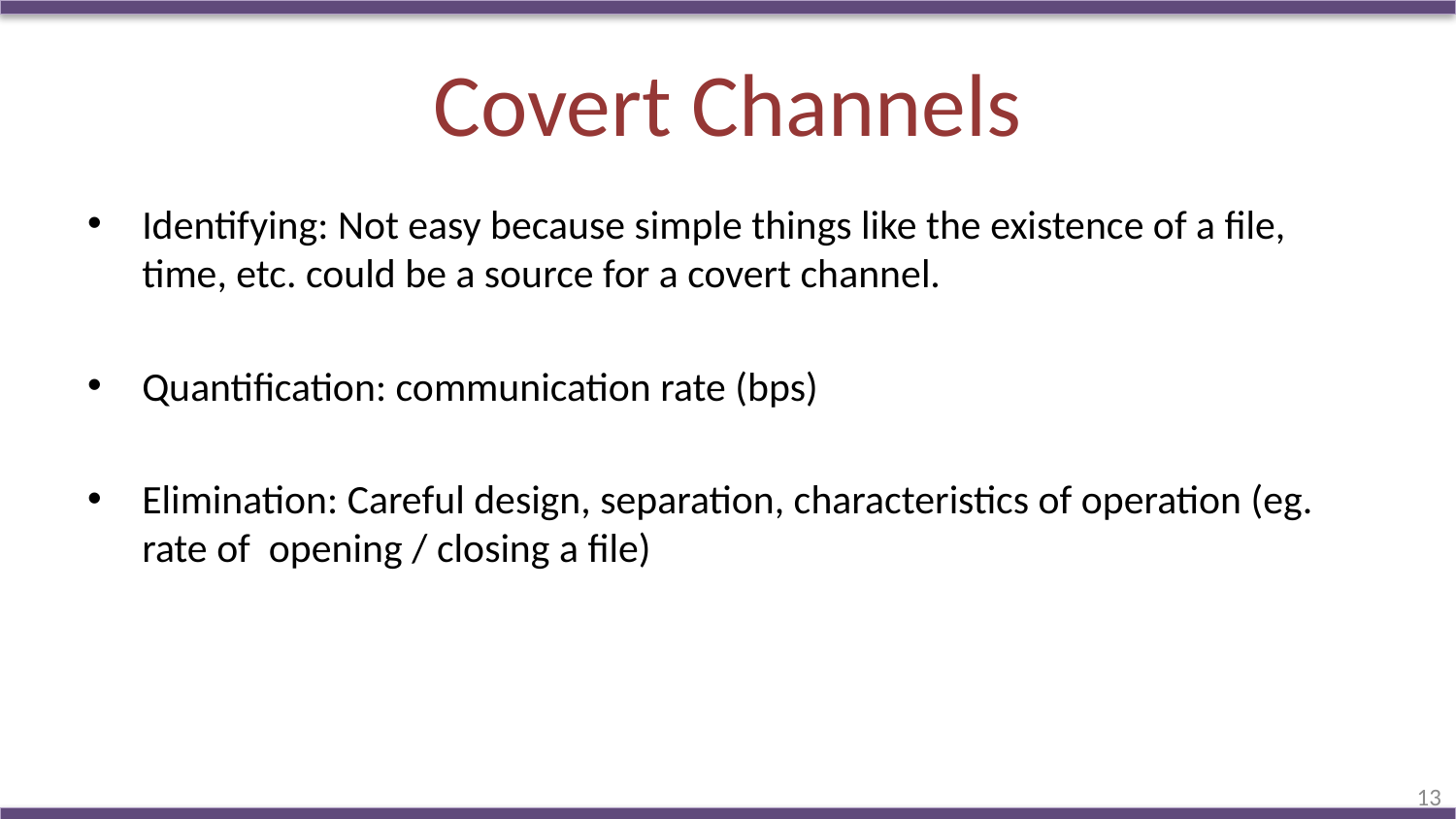

# Covert Channels
Identifying: Not easy because simple things like the existence of a file, time, etc. could be a source for a covert channel.

Quantification: communication rate (bps)

Elimination: Careful design, separation, characteristics of operation (eg. rate of  opening / closing a file)
13